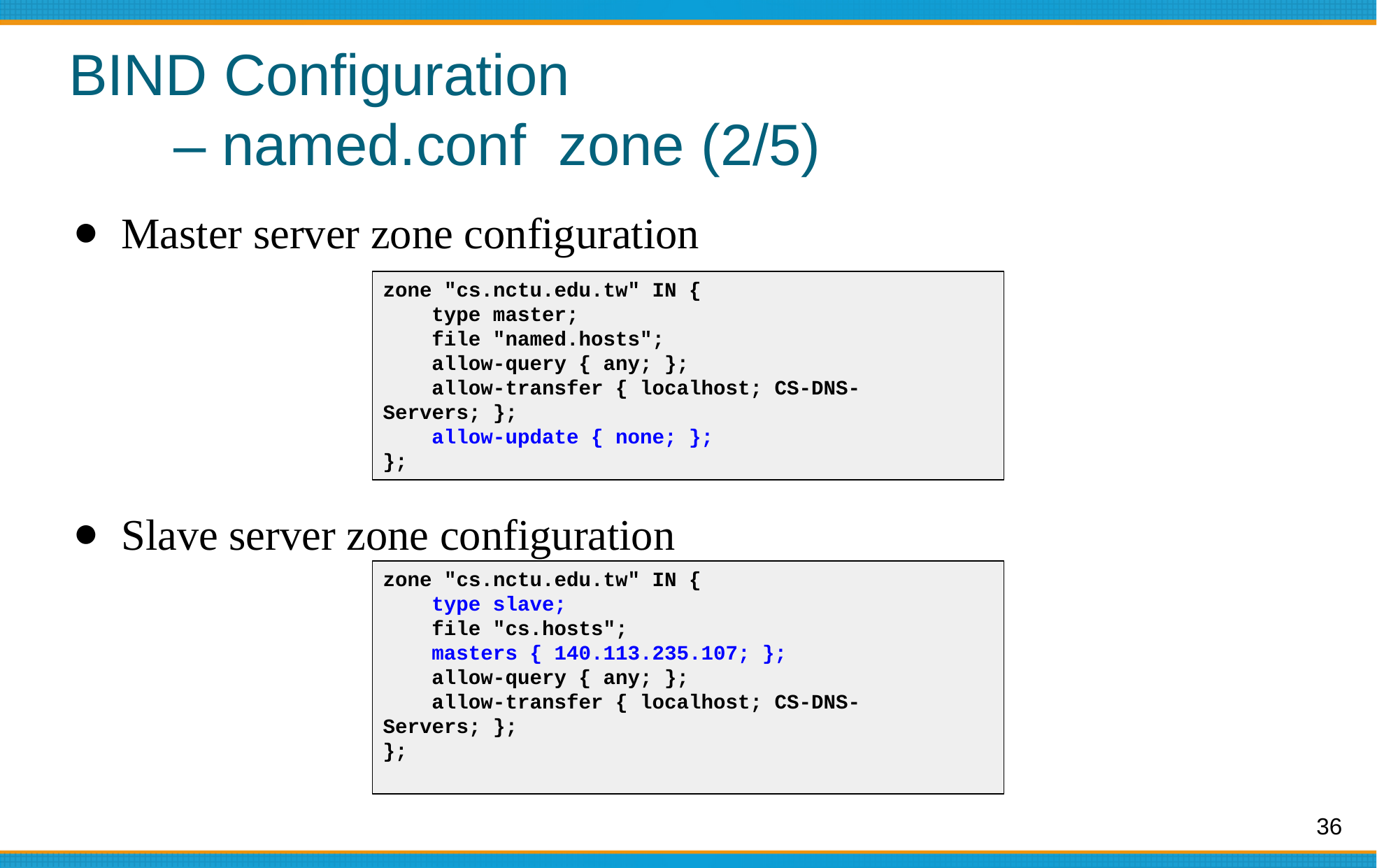

# BIND Configuration
	– named.conf  zone (2/5)
Master server zone configuration

Slave server zone configuration
zone "cs.nctu.edu.tw" IN {
    type master;
    file "named.hosts";
    allow-query { any; };
    allow-transfer { localhost; CS-DNS-Servers; };
    allow-update { none; };
};
zone "cs.nctu.edu.tw" IN {
    type slave;
    file "cs.hosts";
    masters { 140.113.235.107; };
    allow-query { any; };
    allow-transfer { localhost; CS-DNS-Servers; };
};

36